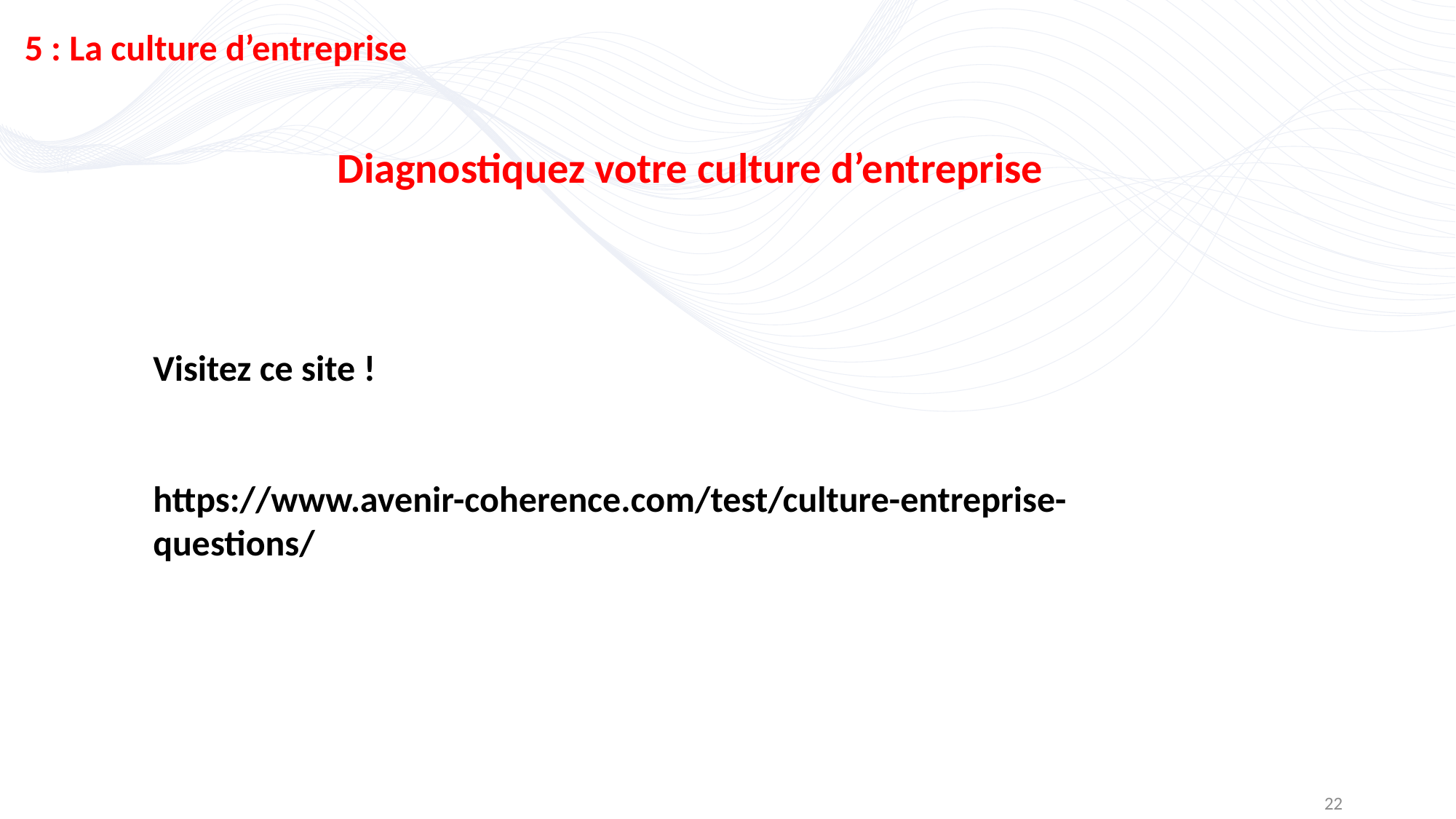

5 : La culture d’entreprise
Diagnostiquez votre culture d’entreprise

Visitez ce site !

https://www.avenir-coherence.com/test/culture-entreprise-questions/
22